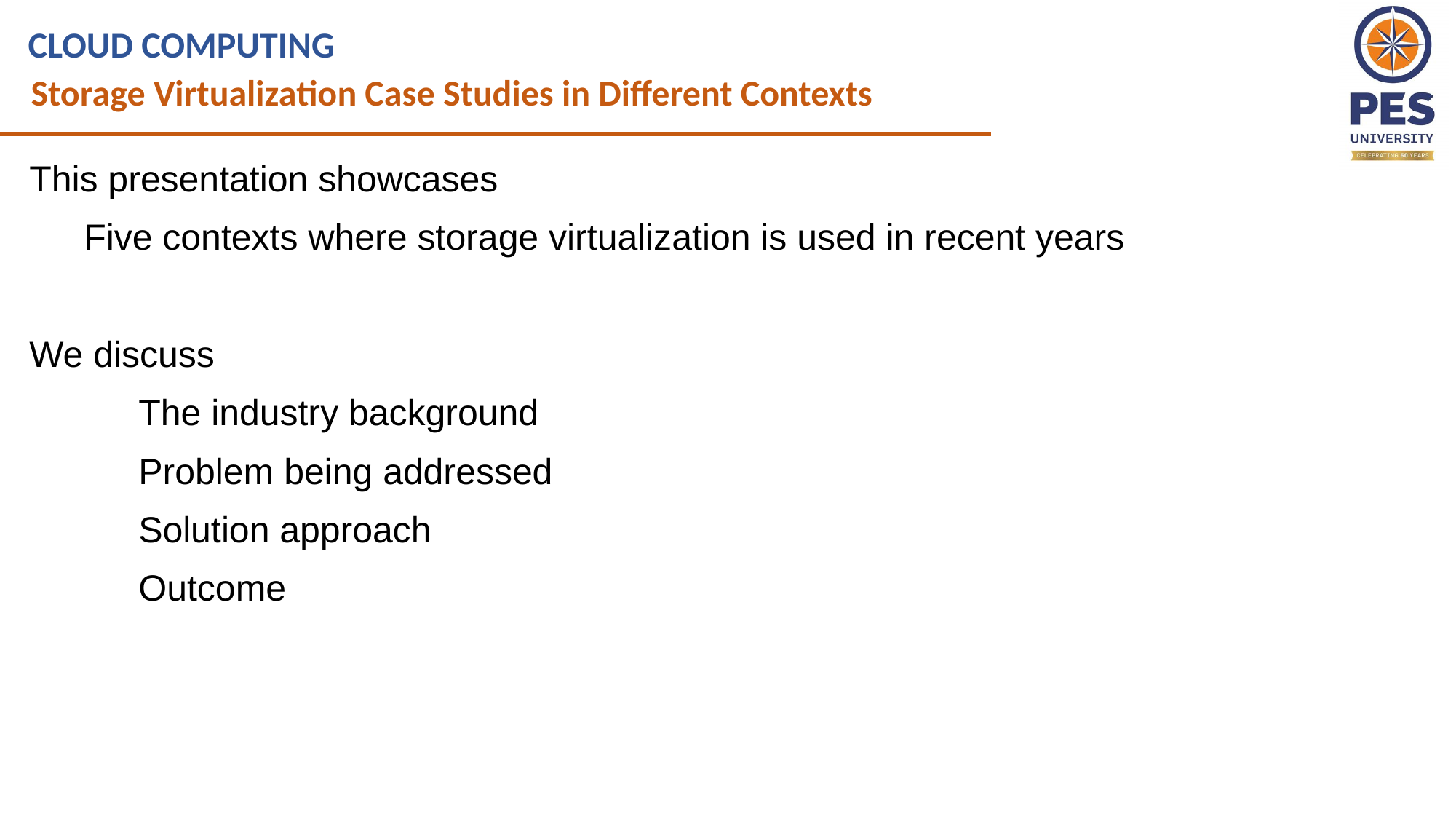

CLOUD COMPUTING
Storage Virtualization Case Studies in Different Contexts
This presentation showcases
Five contexts where storage virtualization is used in recent years

We discuss
	The industry background
	Problem being addressed
	Solution approach
	Outcome